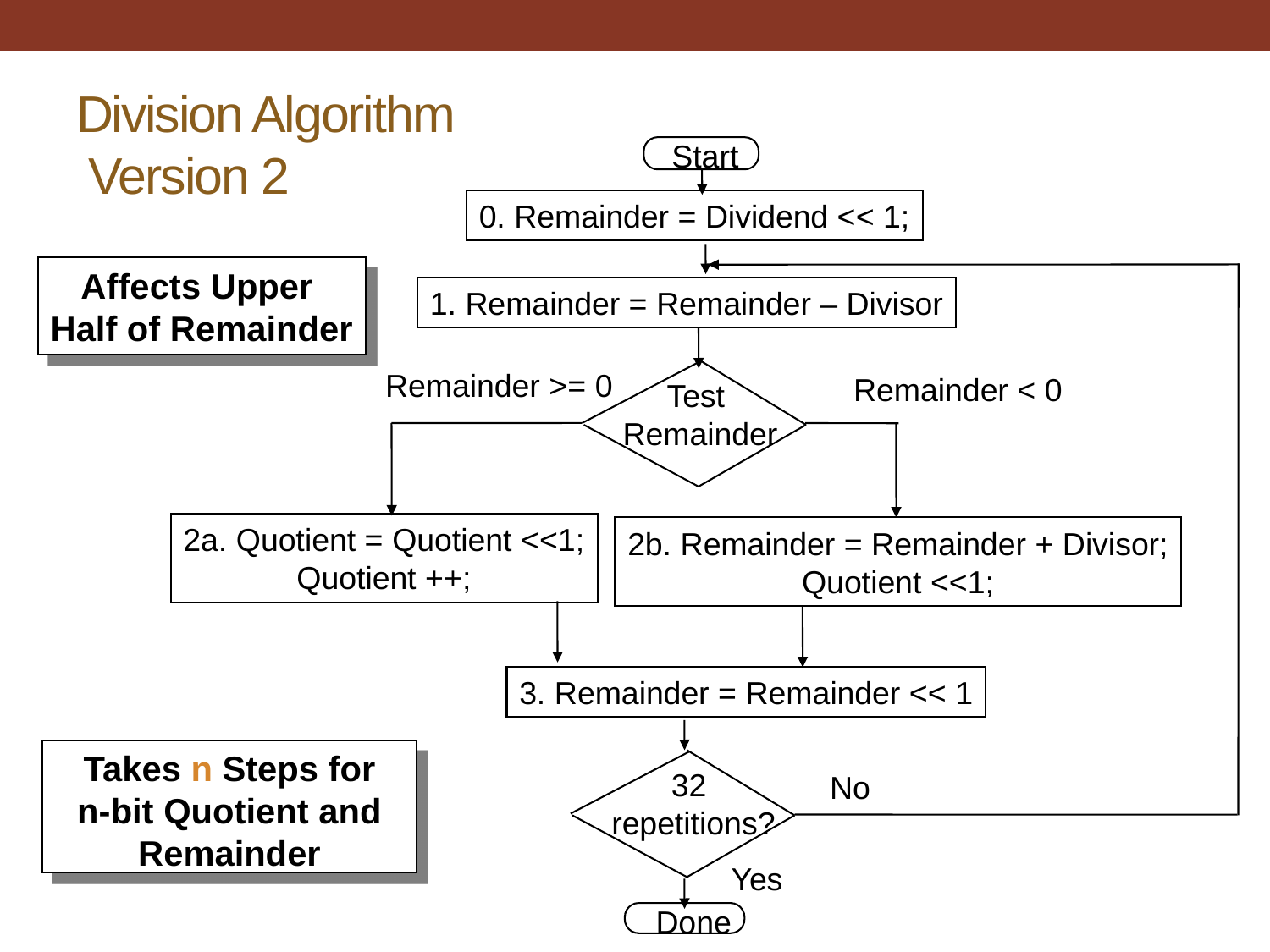

# Division Algorithm Version 2
Start

0. Remainder = Dividend << 1;

Affects Upper
Half of Remainder

1. Remainder = Remainder – Divisor

Remainder >= 0

Remainder < 0
Test
Remainder

2a. Quotient = Quotient <<1;
Quotient ++;
2b. Remainder = Remainder + Divisor;
Quotient <<1;

3. Remainder = Remainder << 1

Takes n Steps for
n-bit Quotient and Remainder

32
 repetitions?
No

Yes

Done